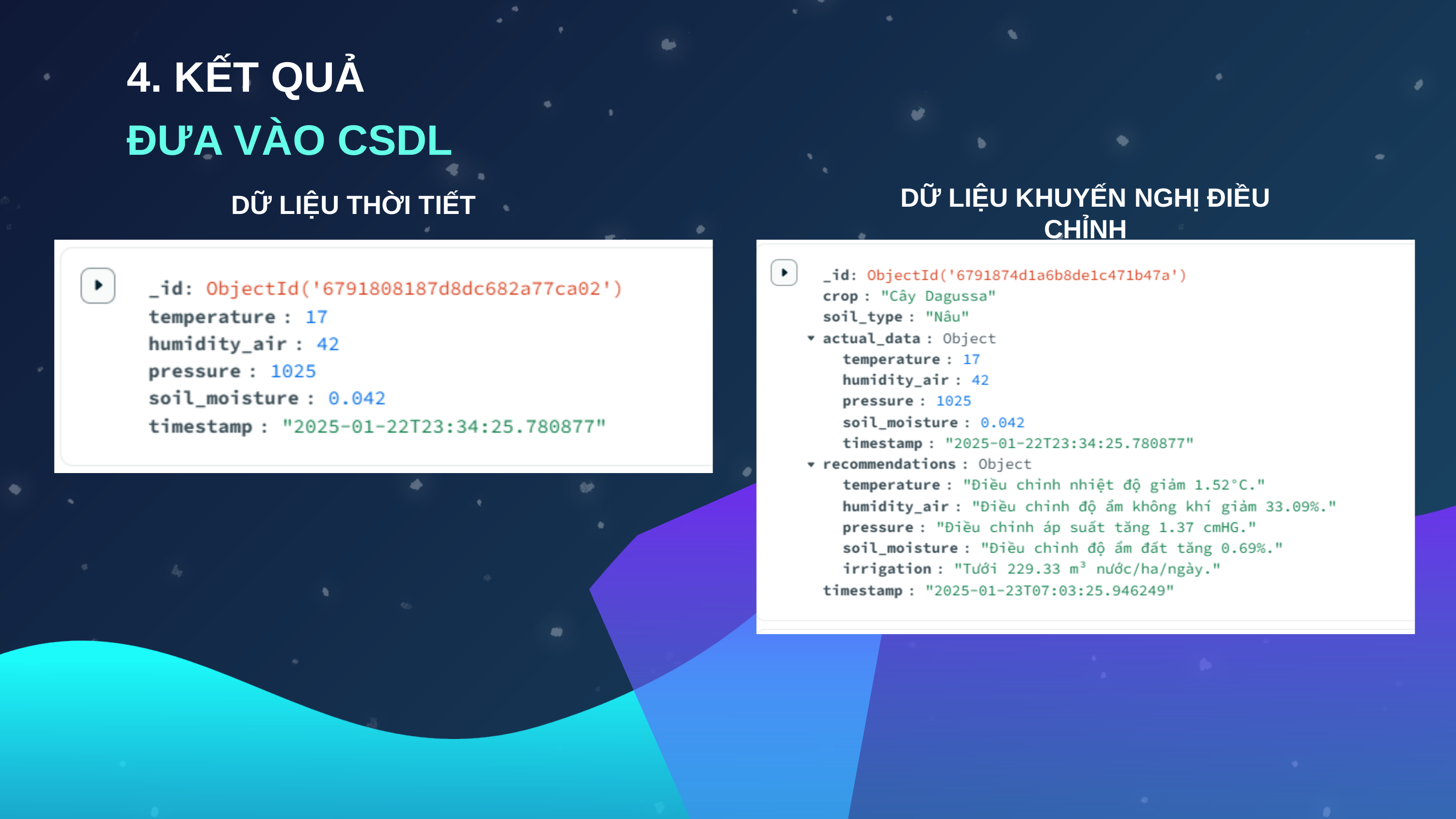

4. KẾT QUẢ
ĐƯA VÀO CSDL
DỮ LIỆU KHUYẾN NGHỊ ĐIỀU CHỈNH
DỮ LIỆU THỜI TIẾT